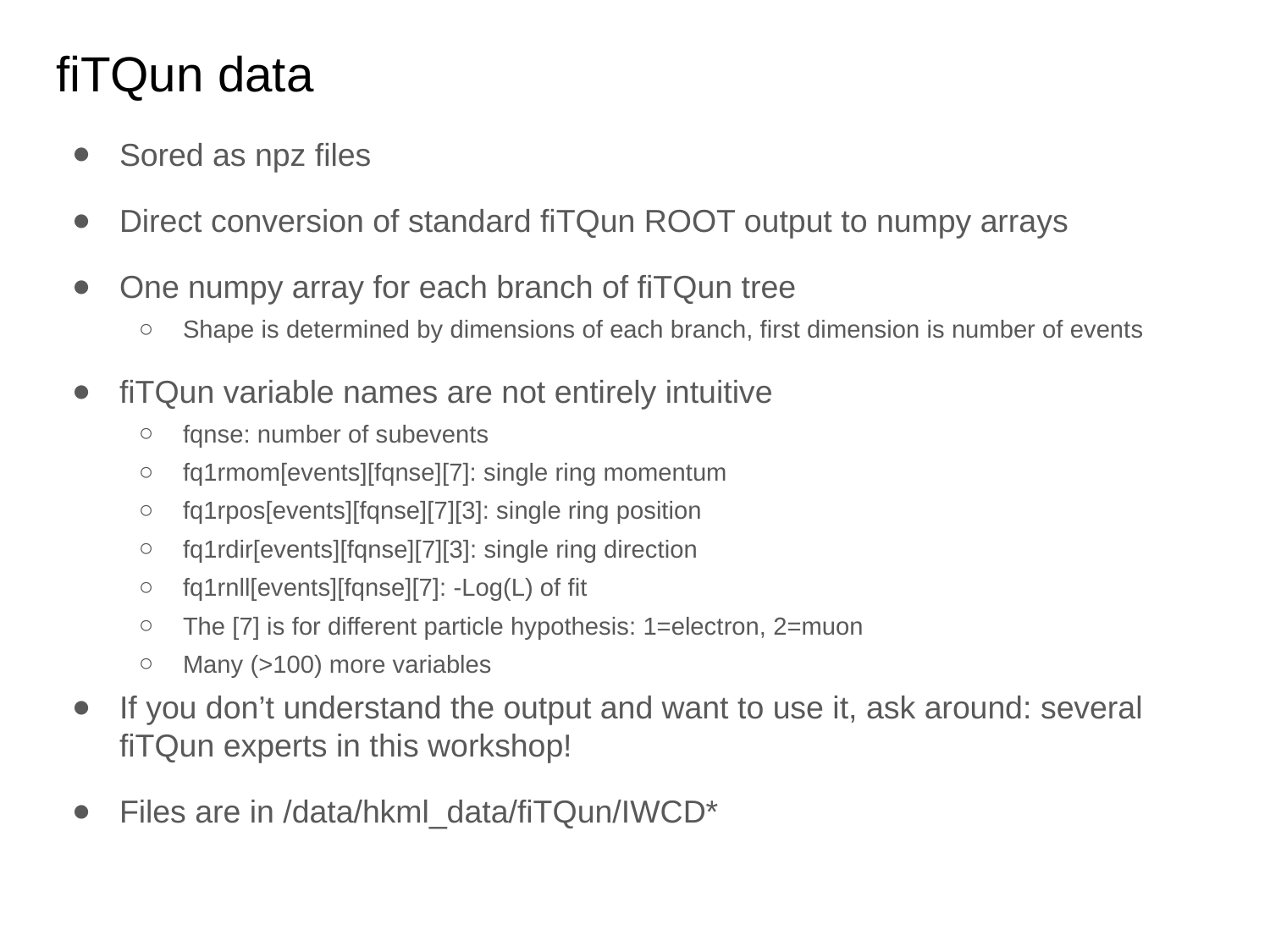

# fiTQun data
Sored as npz files
Direct conversion of standard fiTQun ROOT output to numpy arrays
One numpy array for each branch of fiTQun tree
Shape is determined by dimensions of each branch, first dimension is number of events
fiTQun variable names are not entirely intuitive
fqnse: number of subevents
fq1rmom[events][fqnse][7]: single ring momentum
fq1rpos[events][fqnse][7][3]: single ring position
fq1rdir[events][fqnse][7][3]: single ring direction
fq1rnll[events][fqnse][7]: -Log(L) of fit
The [7] is for different particle hypothesis: 1=electron, 2=muon
Many (>100) more variables
If you don’t understand the output and want to use it, ask around: several fiTQun experts in this workshop!
Files are in /data/hkml_data/fiTQun/IWCD*